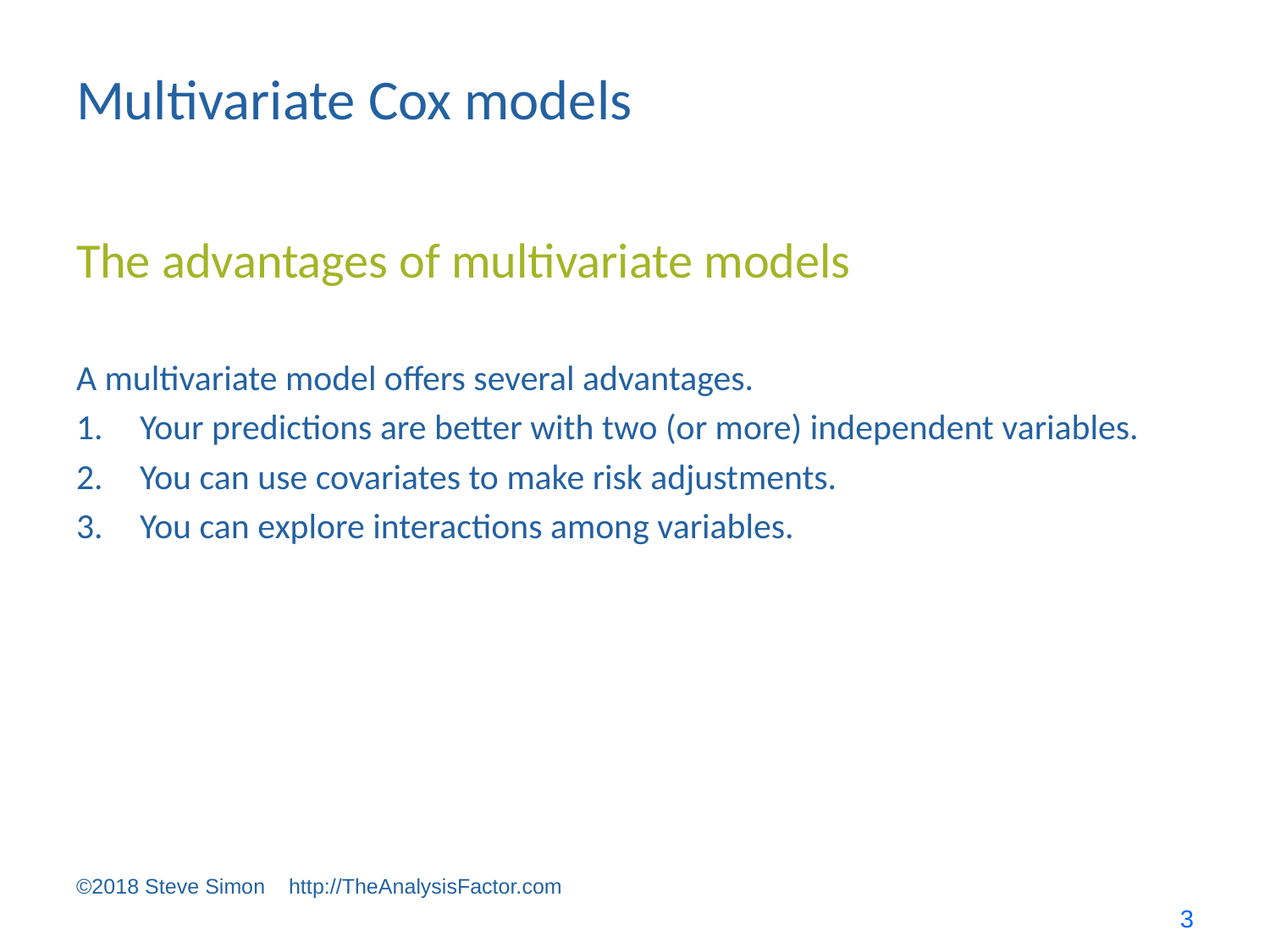

# Multivariate Cox models
The advantages of multivariate models
A multivariate model offers several advantages.
Your predictions are better with two (or more) independent variables.
You can use covariates to make risk adjustments.
You can explore interactions among variables.
©2018 Steve Simon    http://TheAnalysisFactor.com

3